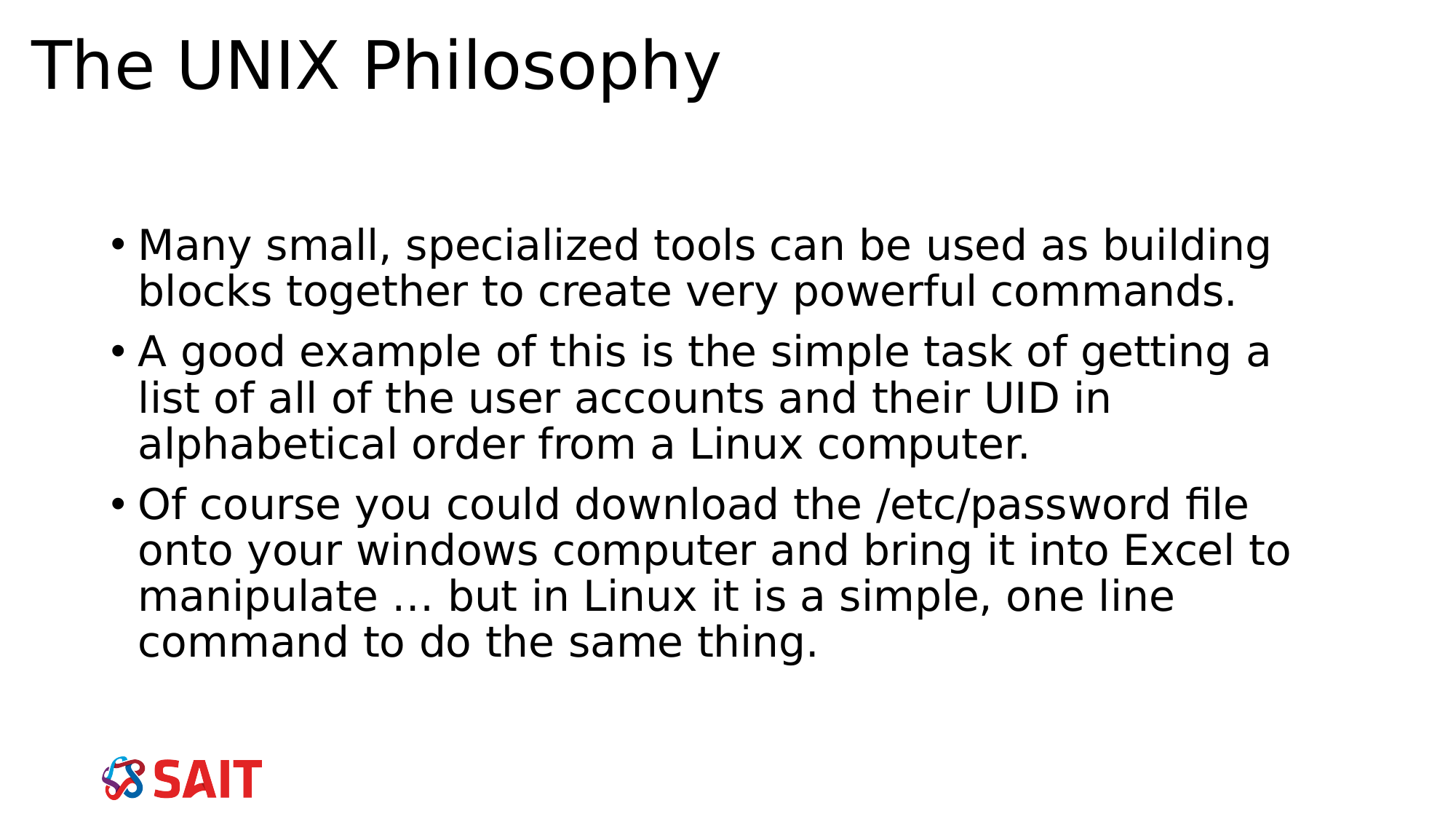

# The UNIX Philosophy
Many small, specialized tools can be used as building blocks together to create very powerful commands.
A good example of this is the simple task of getting a list of all of the user accounts and their UID in alphabetical order from a Linux computer.
Of course you could download the /etc/password file onto your windows computer and bring it into Excel to manipulate … but in Linux it is a simple, one line command to do the same thing.